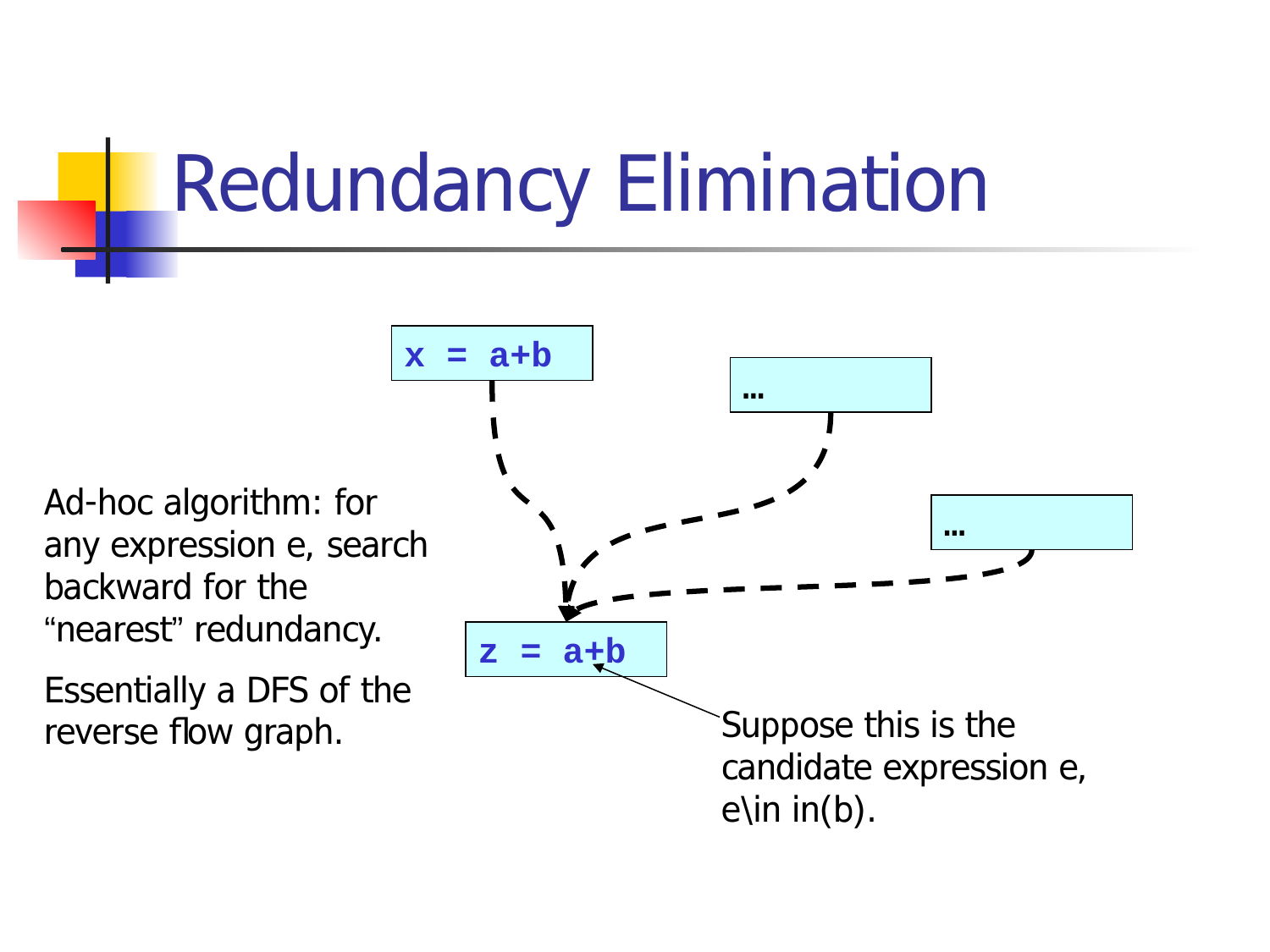

# Redundancy Elimination
x = a+b
…
Ad-hoc algorithm: for any expression e, search backward for the “nearest” redundancy.
Essentially a DFS of the reverse flow graph.
…
z = a+b

Suppose this is the candidate expression e, e\in in(b).